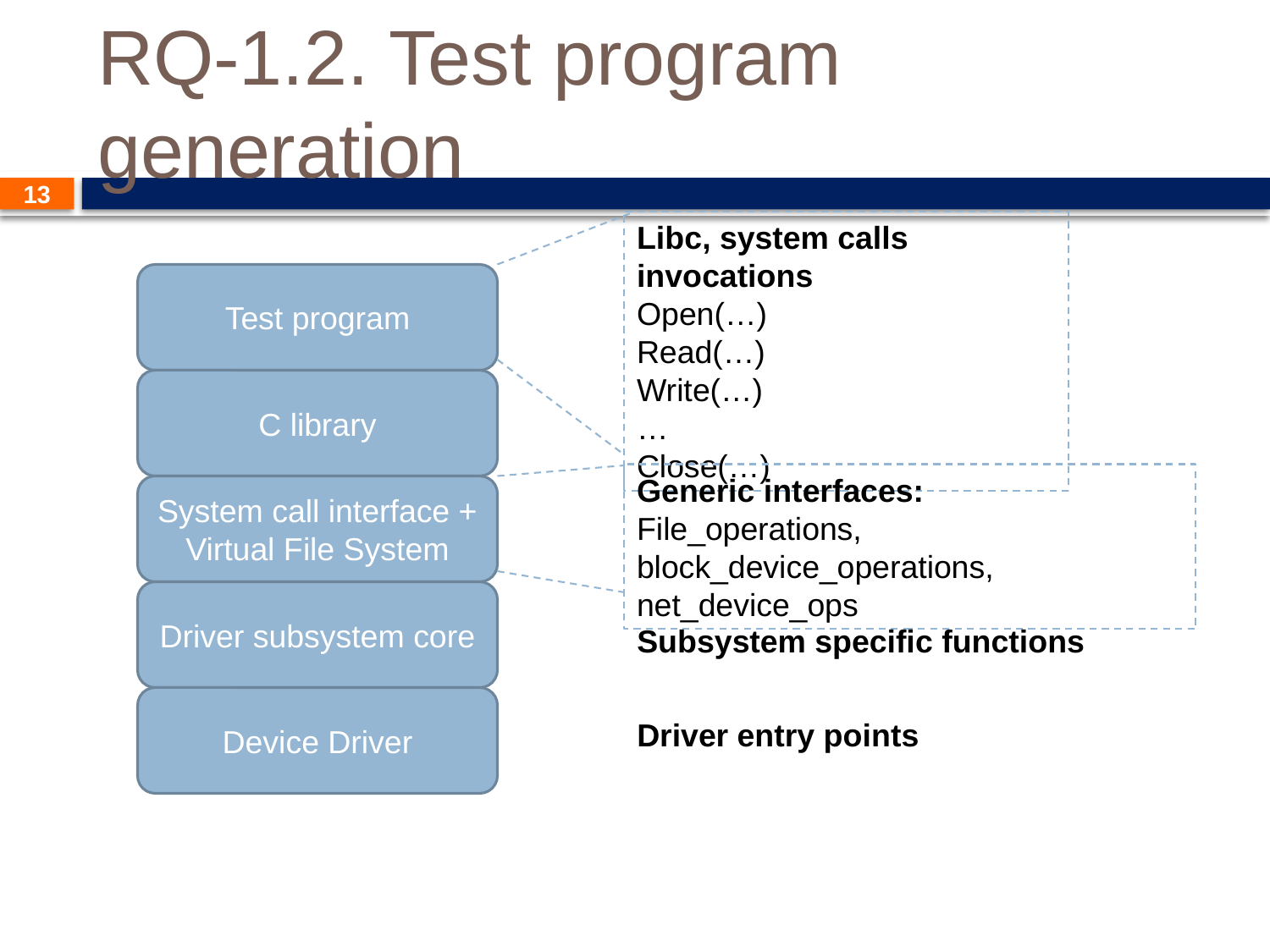

# RQ-1.2. Test program generation
13
Libc, system calls invocations
Open(…)
Read(…)
Write(…)
…
Close(…)
Test program
C library
Generic interfaces:
File_operations,  block_device_operations, net_device_ops
System call interface + Virtual File System
Driver subsystem core
Subsystem specific functions
Device Driver
Driver entry points